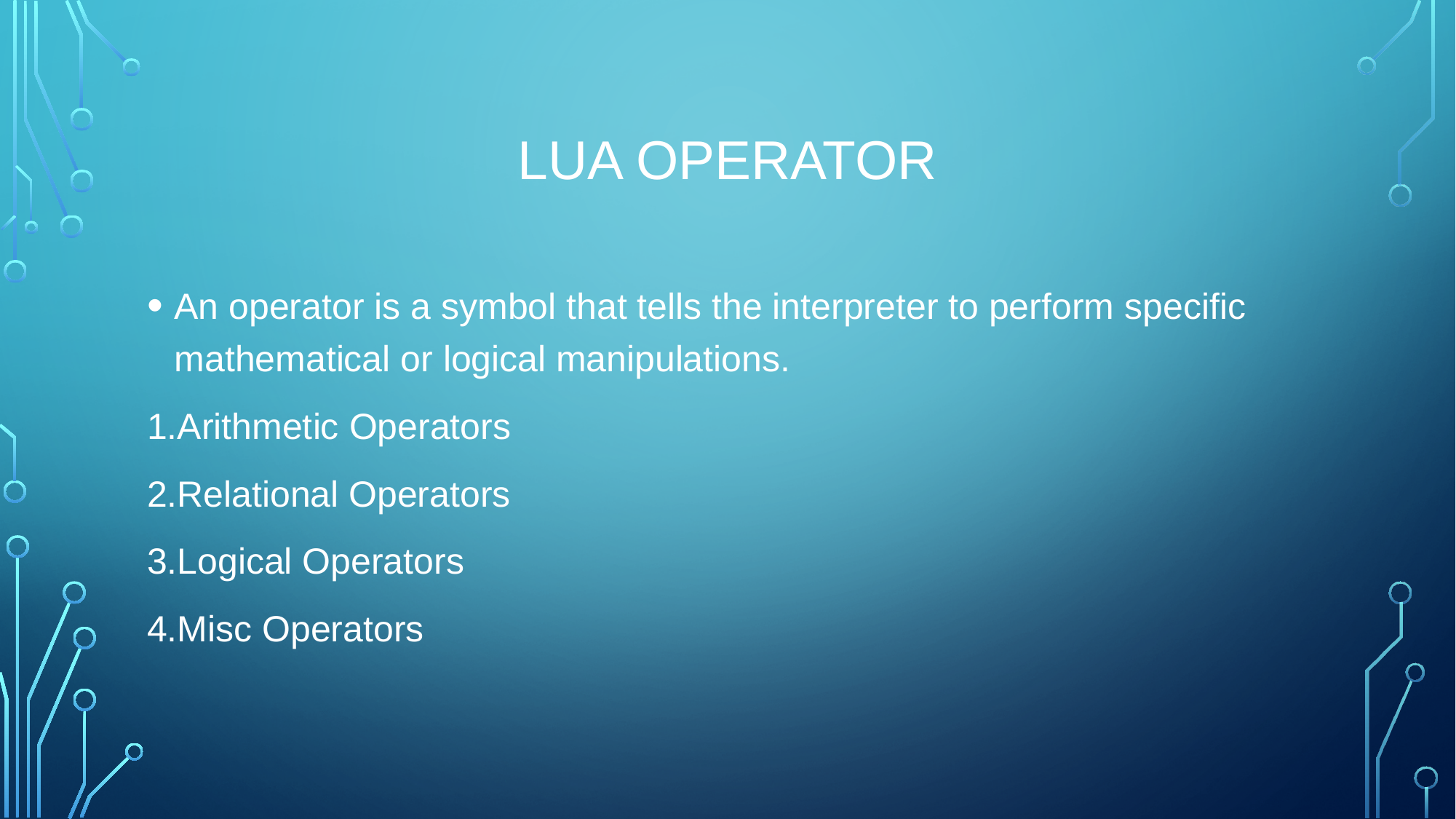

# Lua operator
An operator is a symbol that tells the interpreter to perform specific mathematical or logical manipulations.
1.Arithmetic Operators
2.Relational Operators
3.Logical Operators
4.Misc Operators